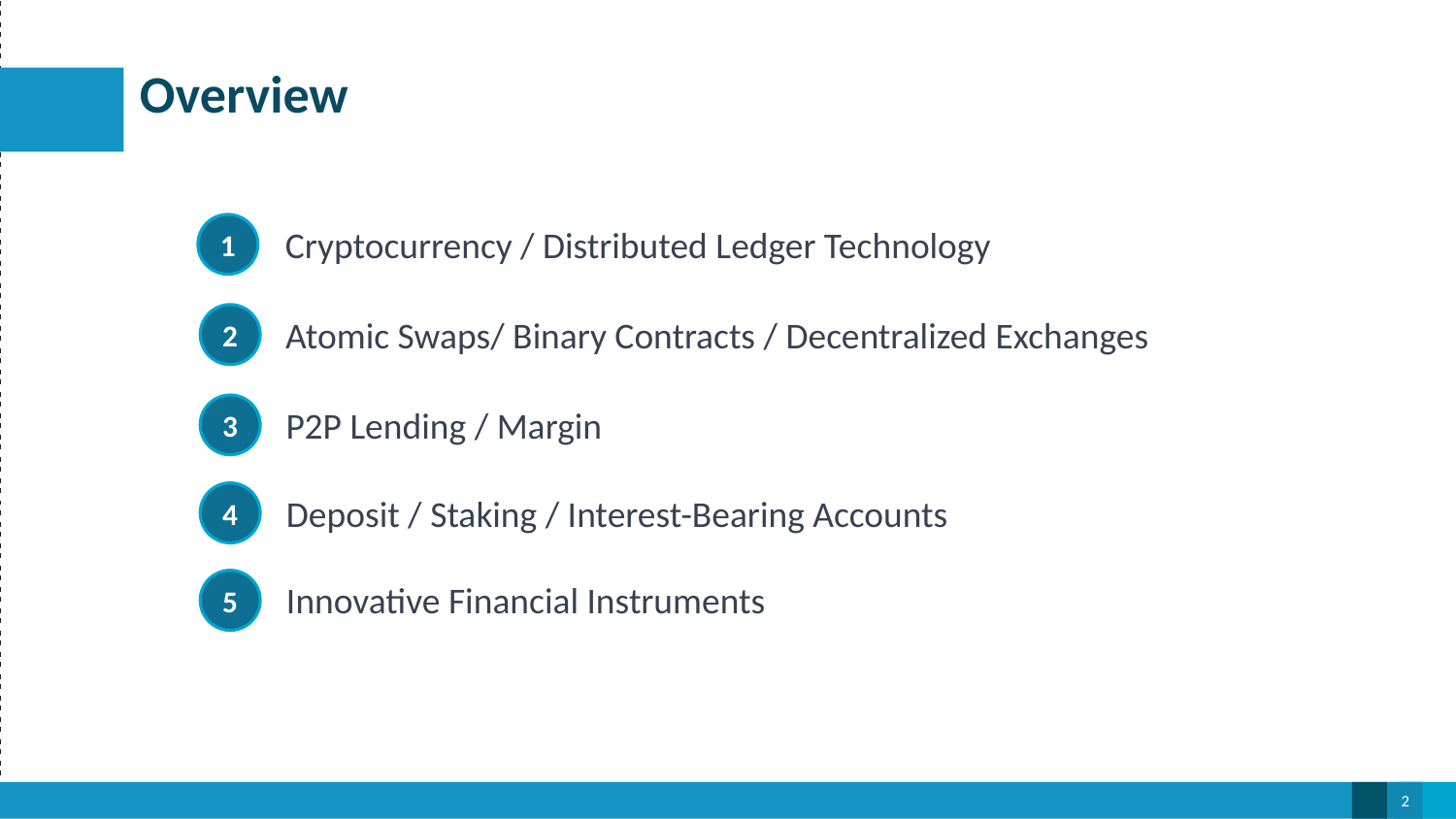

# Overview
1
Cryptocurrency / Distributed Ledger Technology
2
Atomic Swaps/ Binary Contracts / Decentralized Exchanges
3
P2P Lending / Margin
4
Deposit / Staking / Interest-Bearing Accounts
5
Innovative Financial Instruments